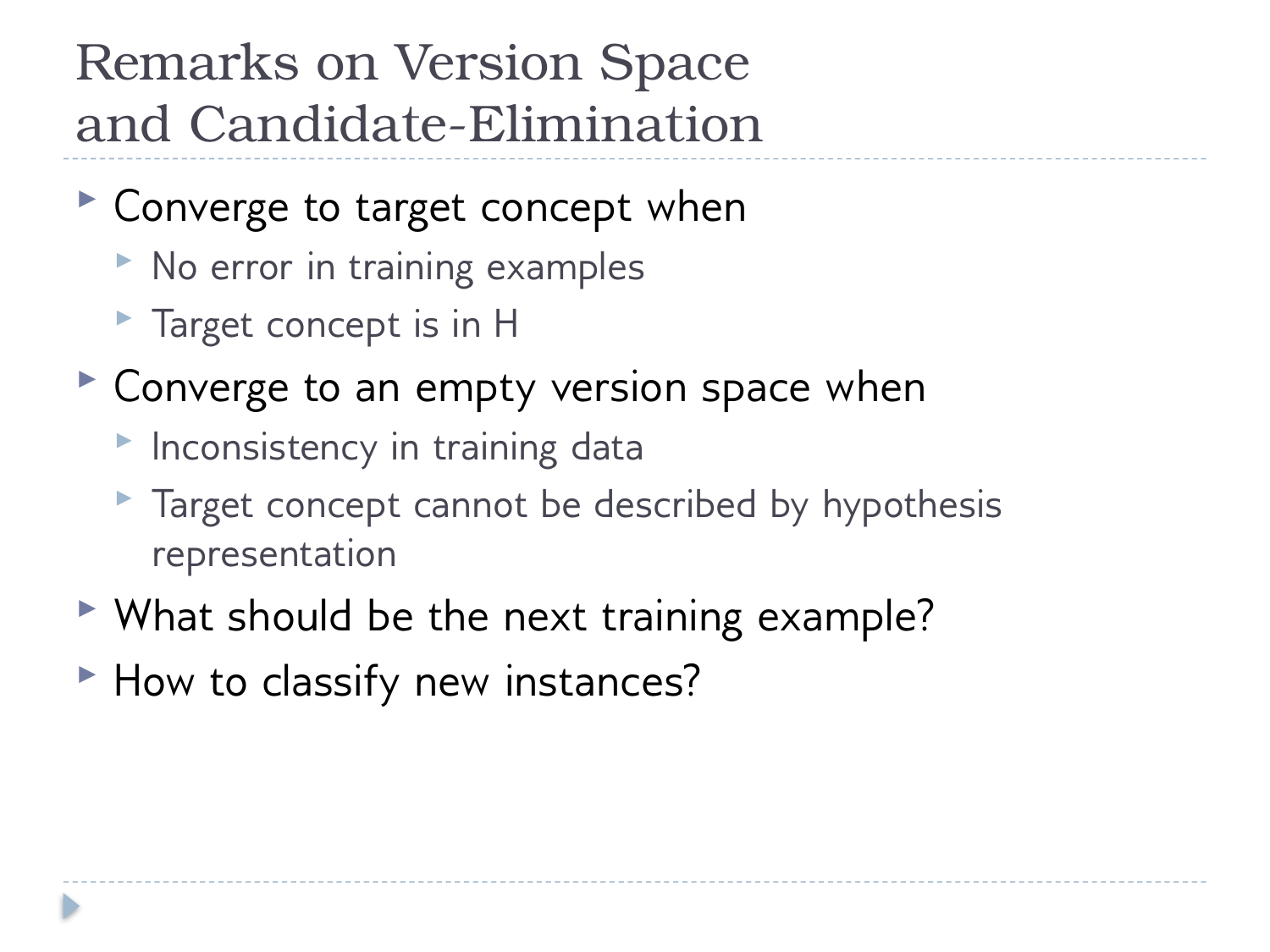

# Remarks on Version Space and Candidate-Elimination
Converge to target concept when
No error in training examples
Target concept is in H
Converge to an empty version space when
Inconsistency in training data
Target concept cannot be described by hypothesis representation
What should be the next training example?
How to classify new instances?